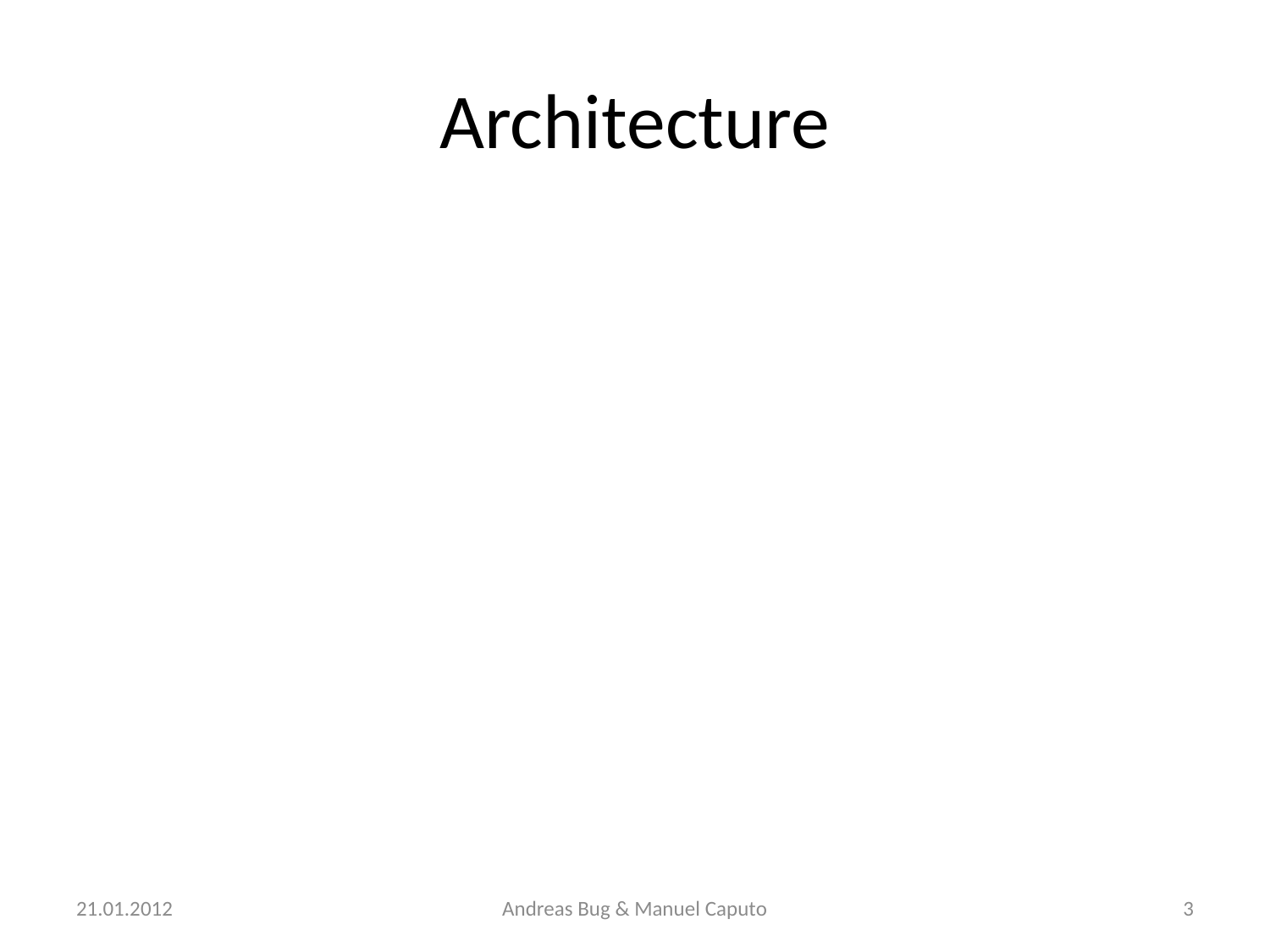

# Architecture

21.01.2012
Andreas Bug & Manuel Caputo
3